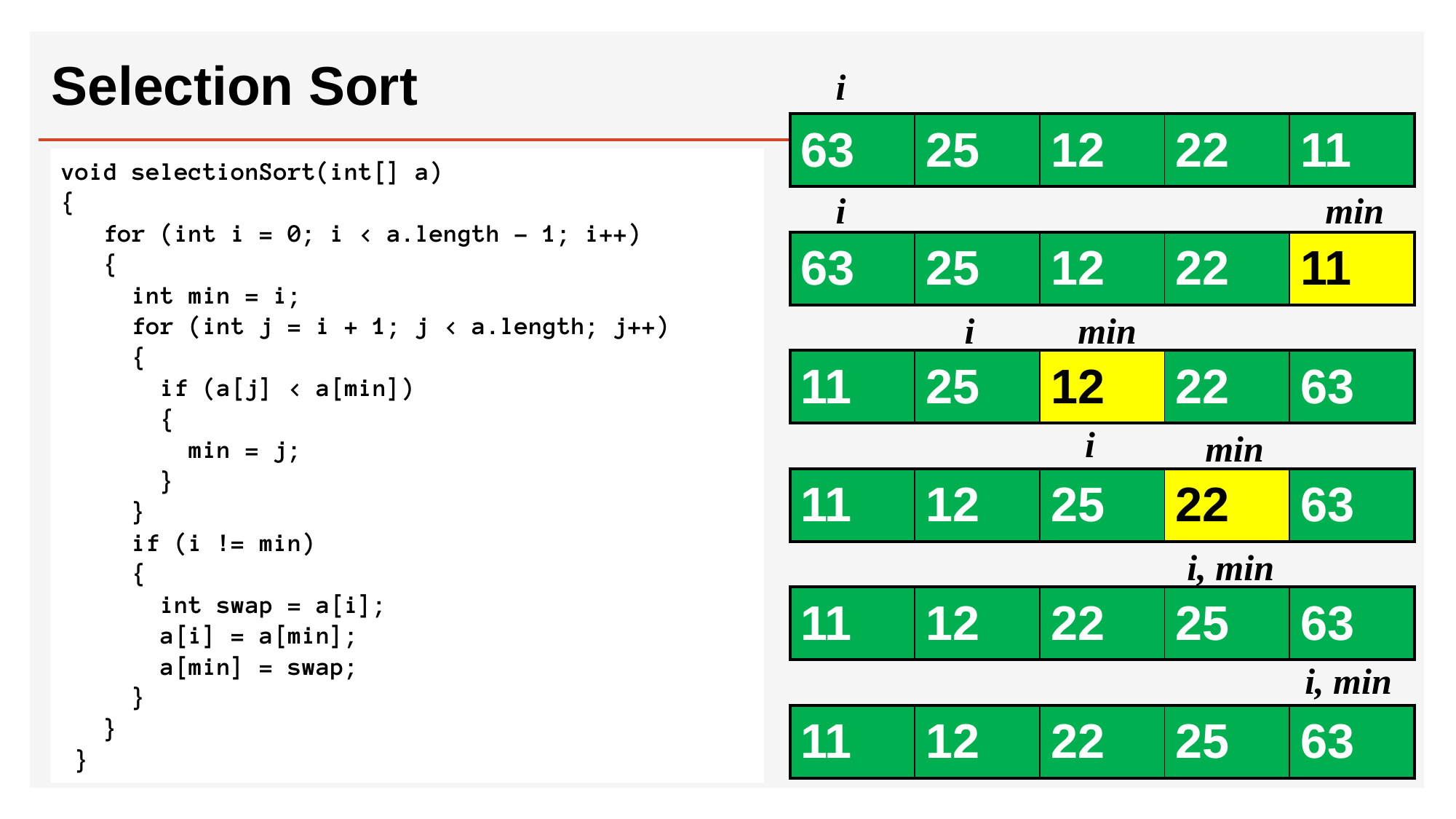

# Selection Sort
i
| 63 | 25 | 12 | 22 | 11 |
| --- | --- | --- | --- | --- |
void selectionSort(int[] a)
{
   for (int i = 0; i < a.length - 1; i++)
   {
     int min = i;
     for (int j = i + 1; j < a.length; j++)
     {
       if (a[j] < a[min])
       {
         min = j;
       }
     }
     if (i != min)
     {
       int swap = a[i];
       a[i] = a[min];
       a[min] = swap;
     }
   }
 }
i
min
| 63 | 25 | 12 | 22 | 11 |
| --- | --- | --- | --- | --- |
i
min
| 11 | 25 | 12 | 22 | 63 |
| --- | --- | --- | --- | --- |
i
min
| 11 | 12 | 25 | 22 | 63 |
| --- | --- | --- | --- | --- |
i, min
| 11 | 12 | 22 | 25 | 63 |
| --- | --- | --- | --- | --- |
i, min
| 11 | 12 | 22 | 25 | 63 |
| --- | --- | --- | --- | --- |